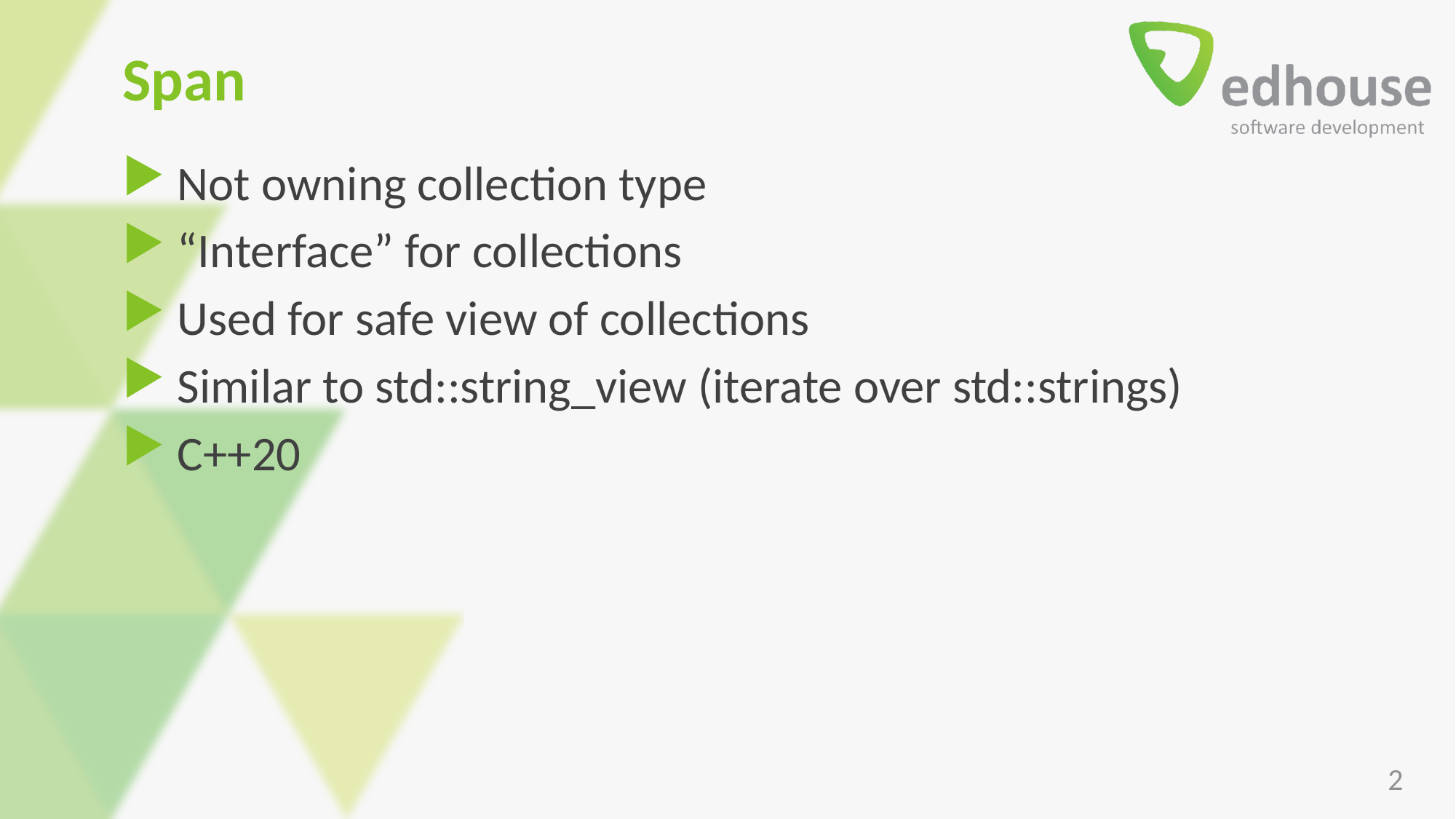

# Span
Not owning collection type
“Interface” for collections
Used for safe view of collections
Similar to std::string_view (iterate over std::strings)
C++20

2